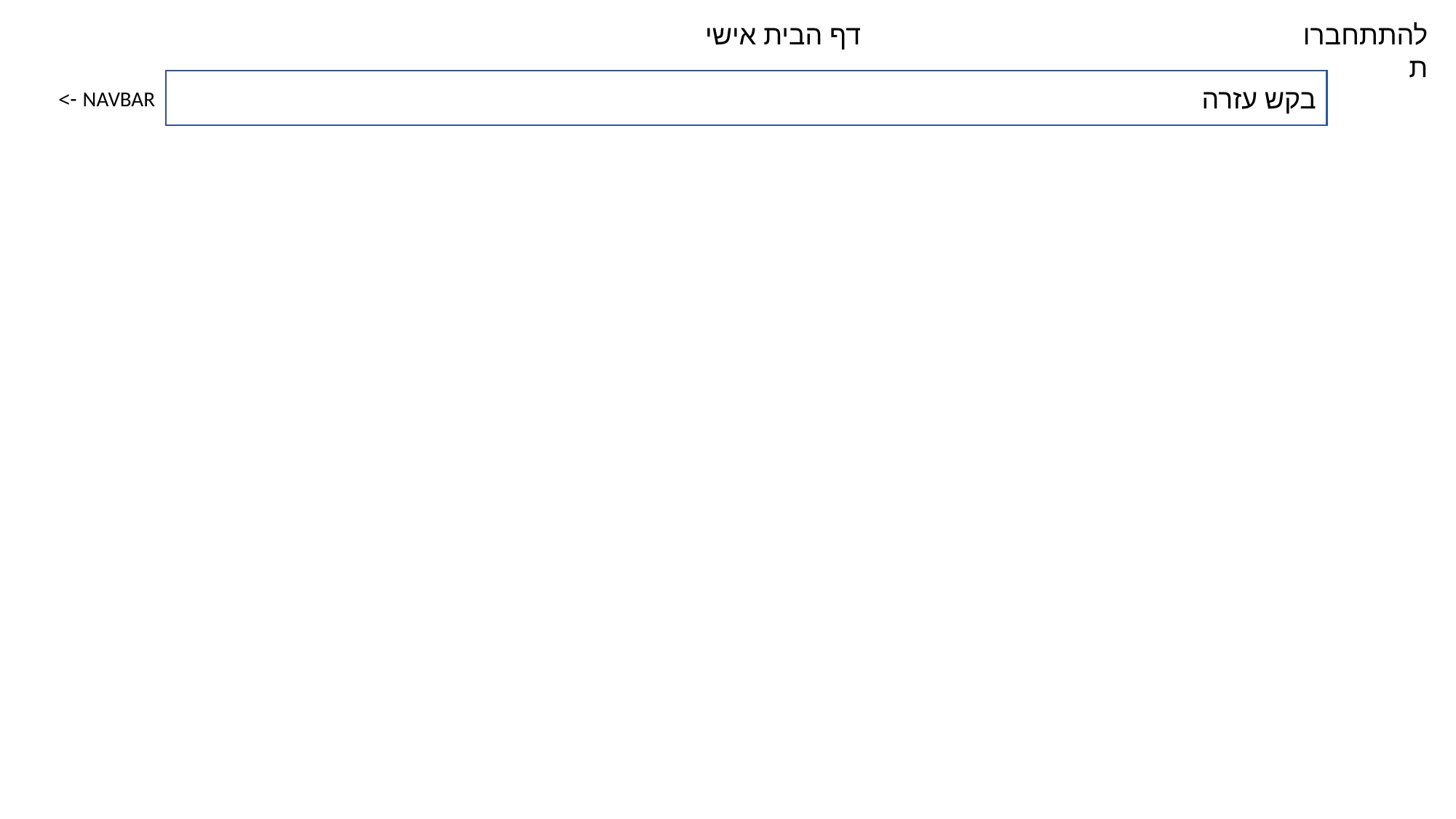

דף הבית אישי
להתתחברות

בקש עזרה
NAVBAR ->